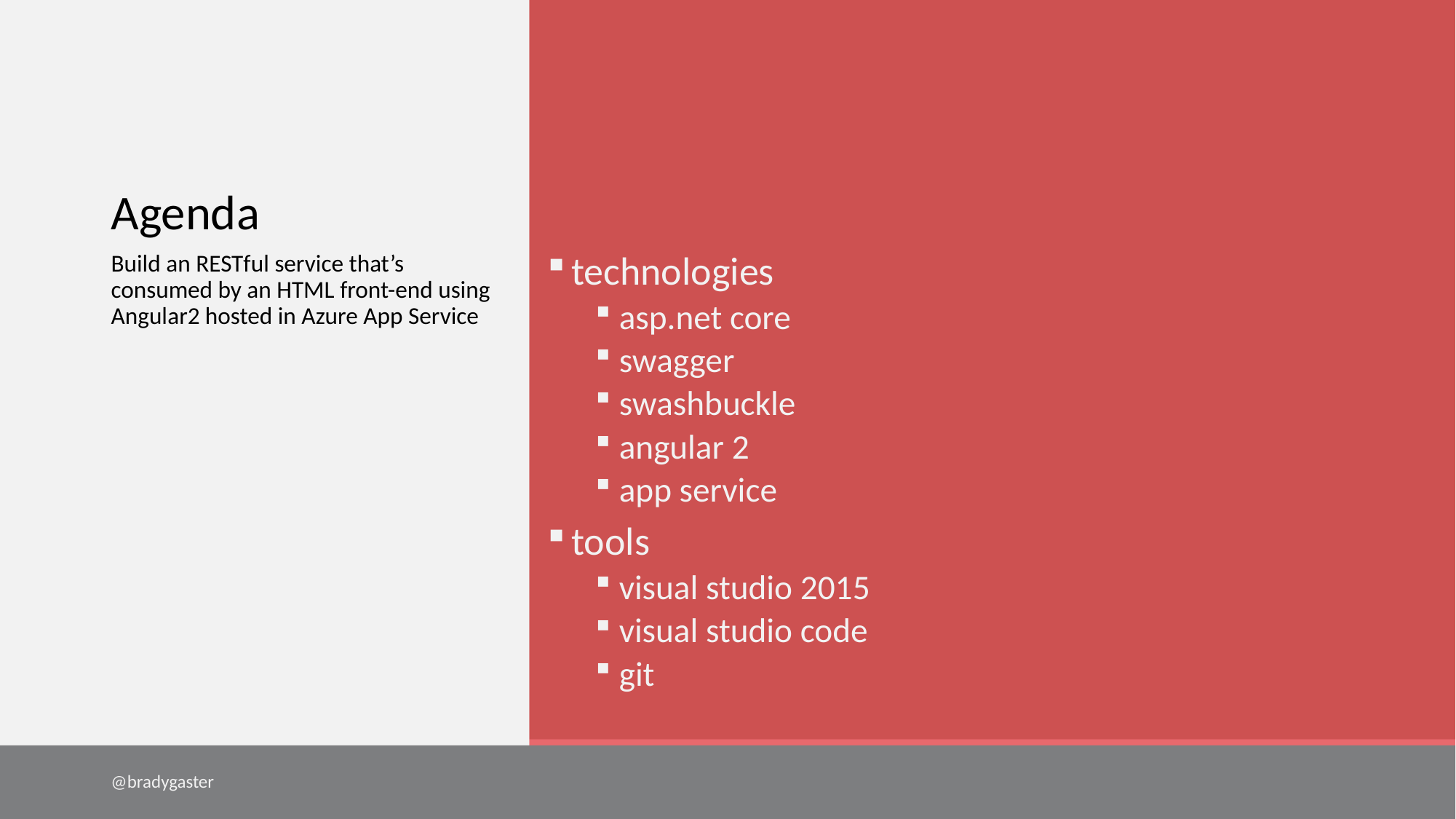

# Agenda
Build an RESTful service that’s consumed by an HTML front-end using Angular2 hosted in Azure App Service
technologies
asp.net core
swagger
swashbuckle
angular 2
app service
tools
visual studio 2015
visual studio code
git
@bradygaster